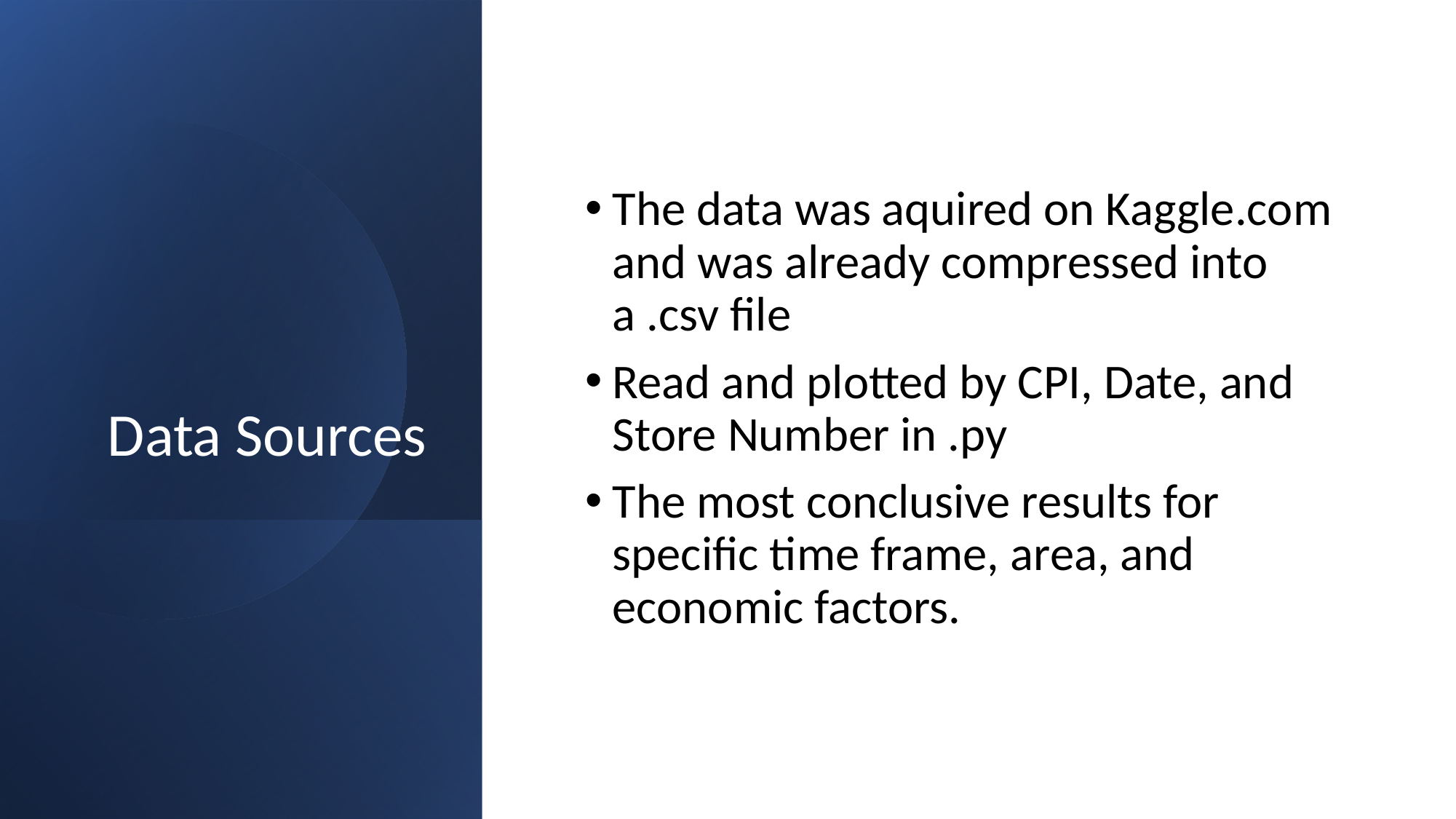

# Data Sources
The data was aquired on Kaggle.com and was already compressed into a .csv file
Read and plotted by CPI, Date, and Store Number in .py
The most conclusive results for specific time frame, area, and economic factors.